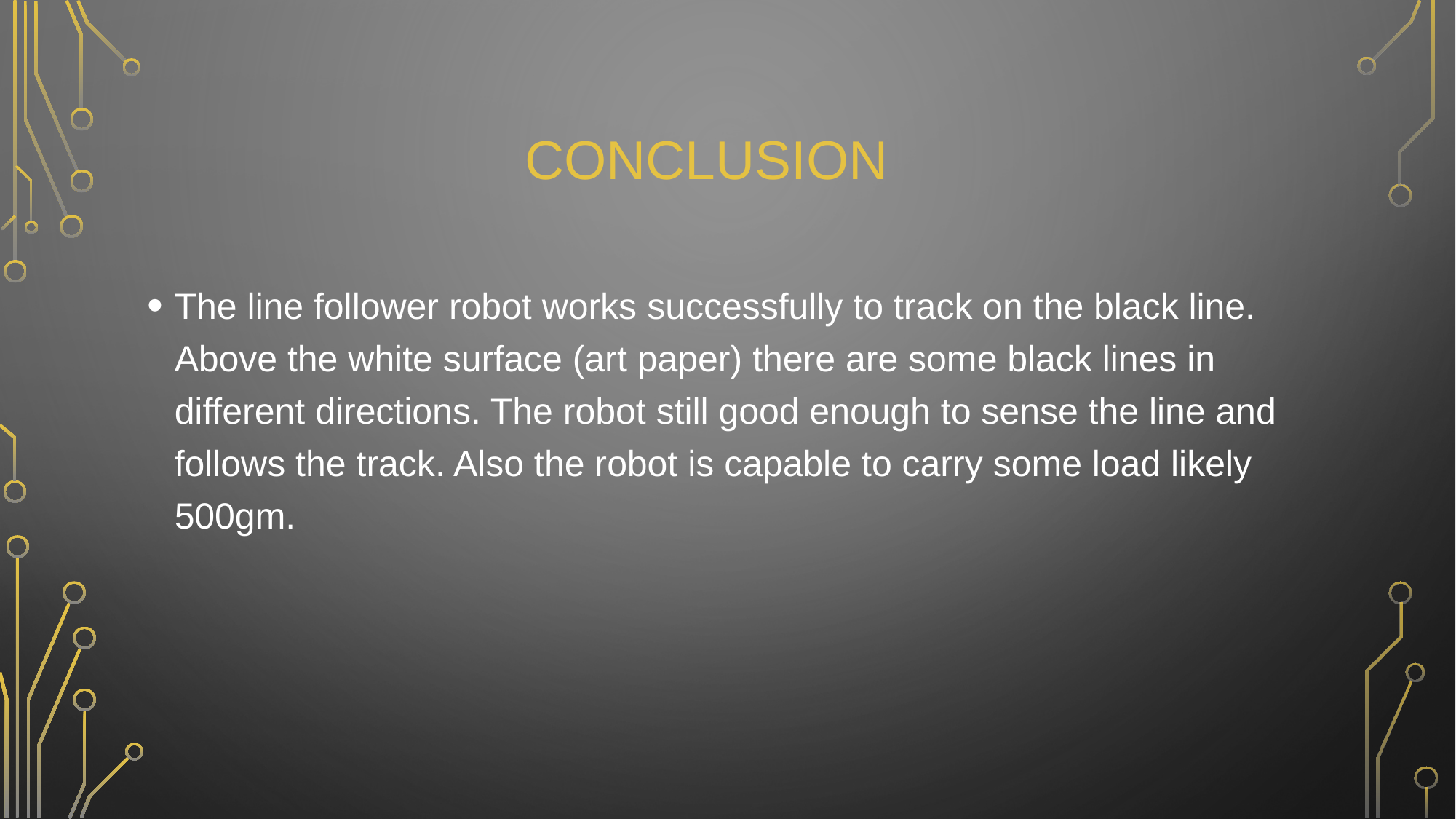

# conclusion
The line follower robot works successfully to track on the black line. Above the white surface (art paper) there are some black lines in different directions. The robot still good enough to sense the line and follows the track. Also the robot is capable to carry some load likely 500gm.